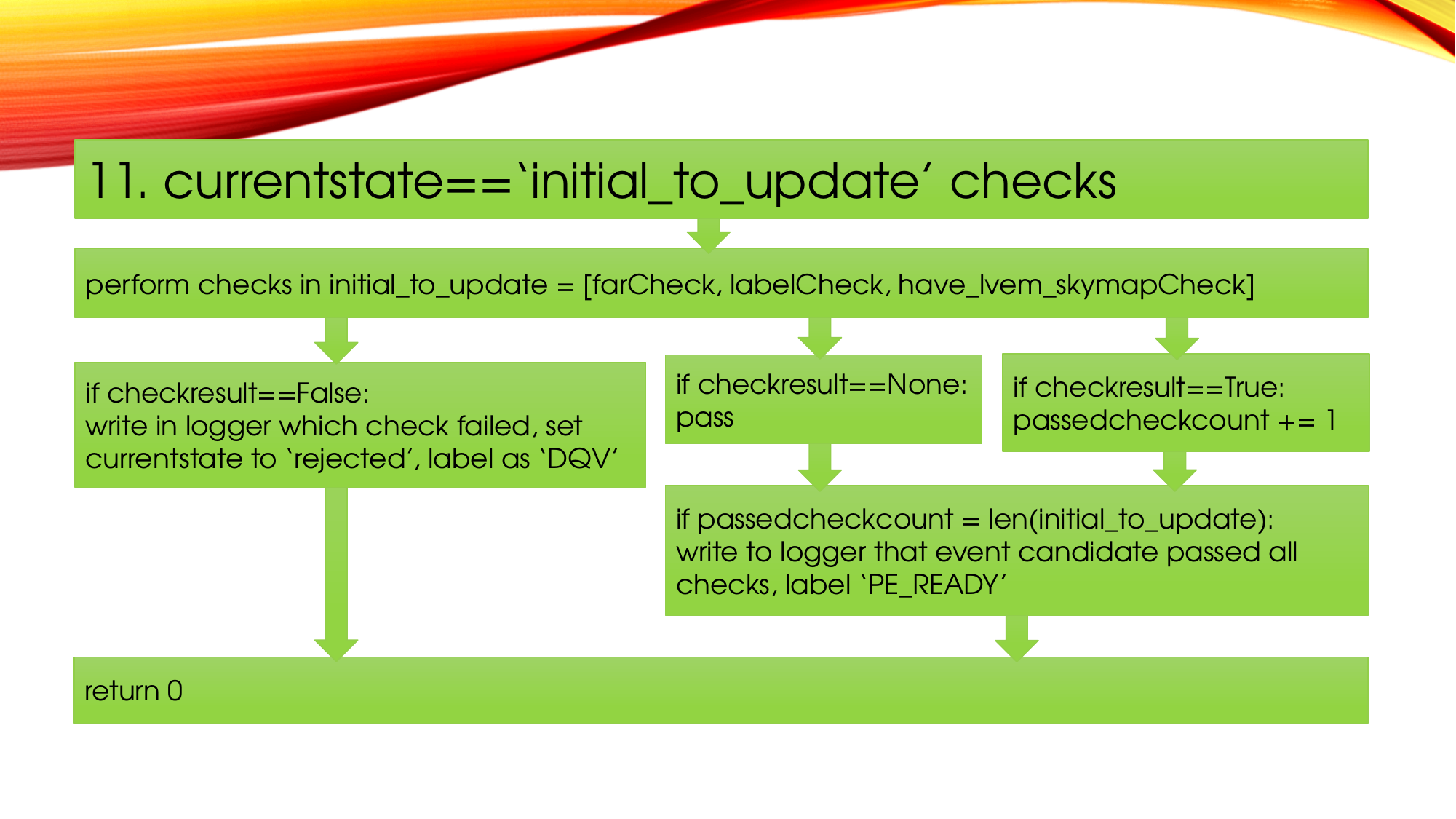

11. currentstate==‘initial_to_update’ checks

perform checks in initial_to_update = [farCheck, labelCheck, have_lvem_skymapCheck]

if checkresult==True:
passedcheckcount += 1
if checkresult==None:
pass
if checkresult==False:
write in logger which check failed, set currentstate to ‘rejected’, label as ‘DQV’

if passedcheckcount = len(initial_to_update):
write to logger that event candidate passed all checks, label ‘PE_READY’

return 0